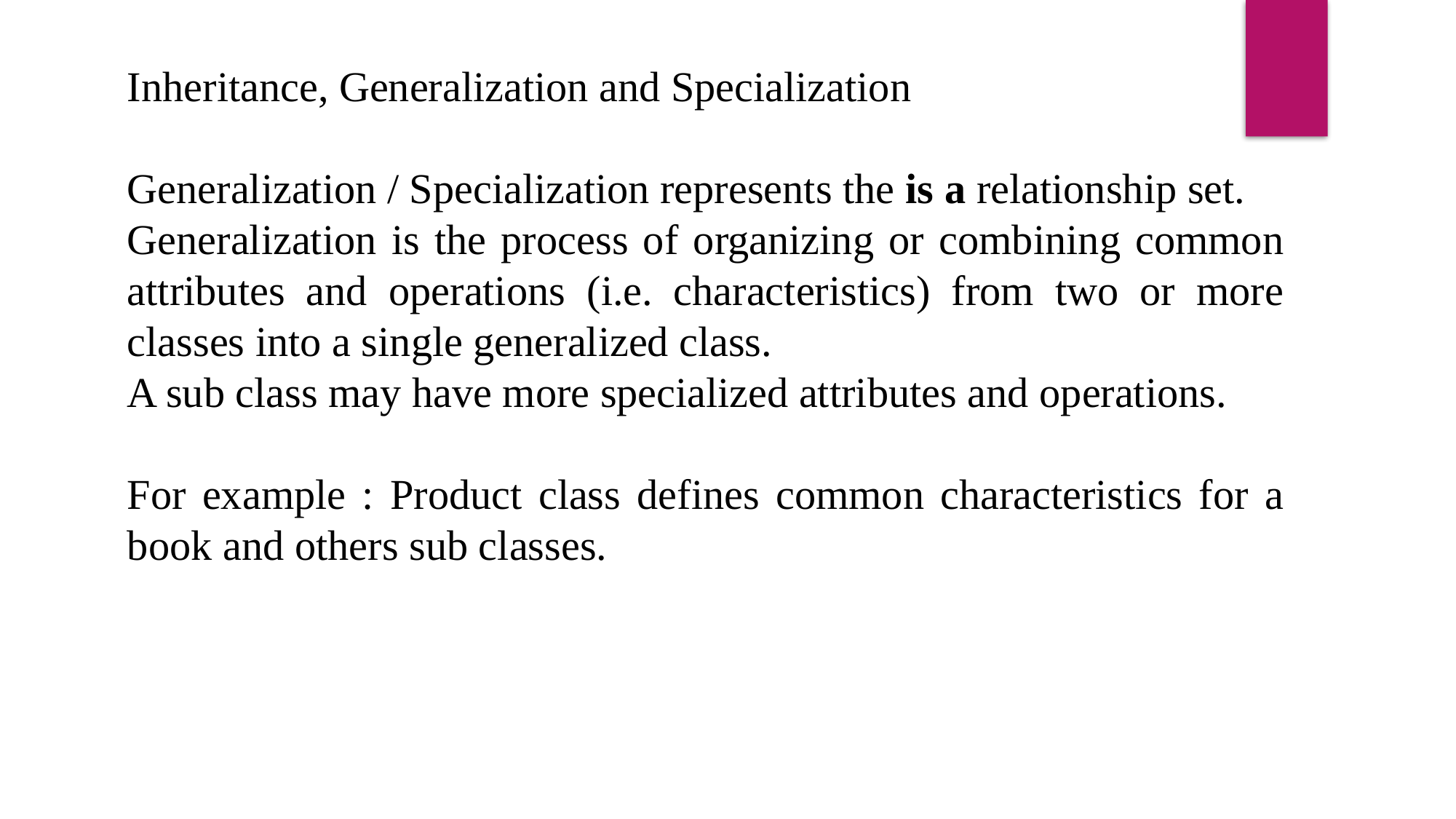

Inheritance, Generalization and Specialization

Generalization / Specialization represents the is a relationship set.
Generalization is the process of organizing or combining common attributes and operations (i.e. characteristics) from two or more classes into a single generalized class.
A sub class may have more specialized attributes and operations.

For example : Product class defines common characteristics for a book and others sub classes.